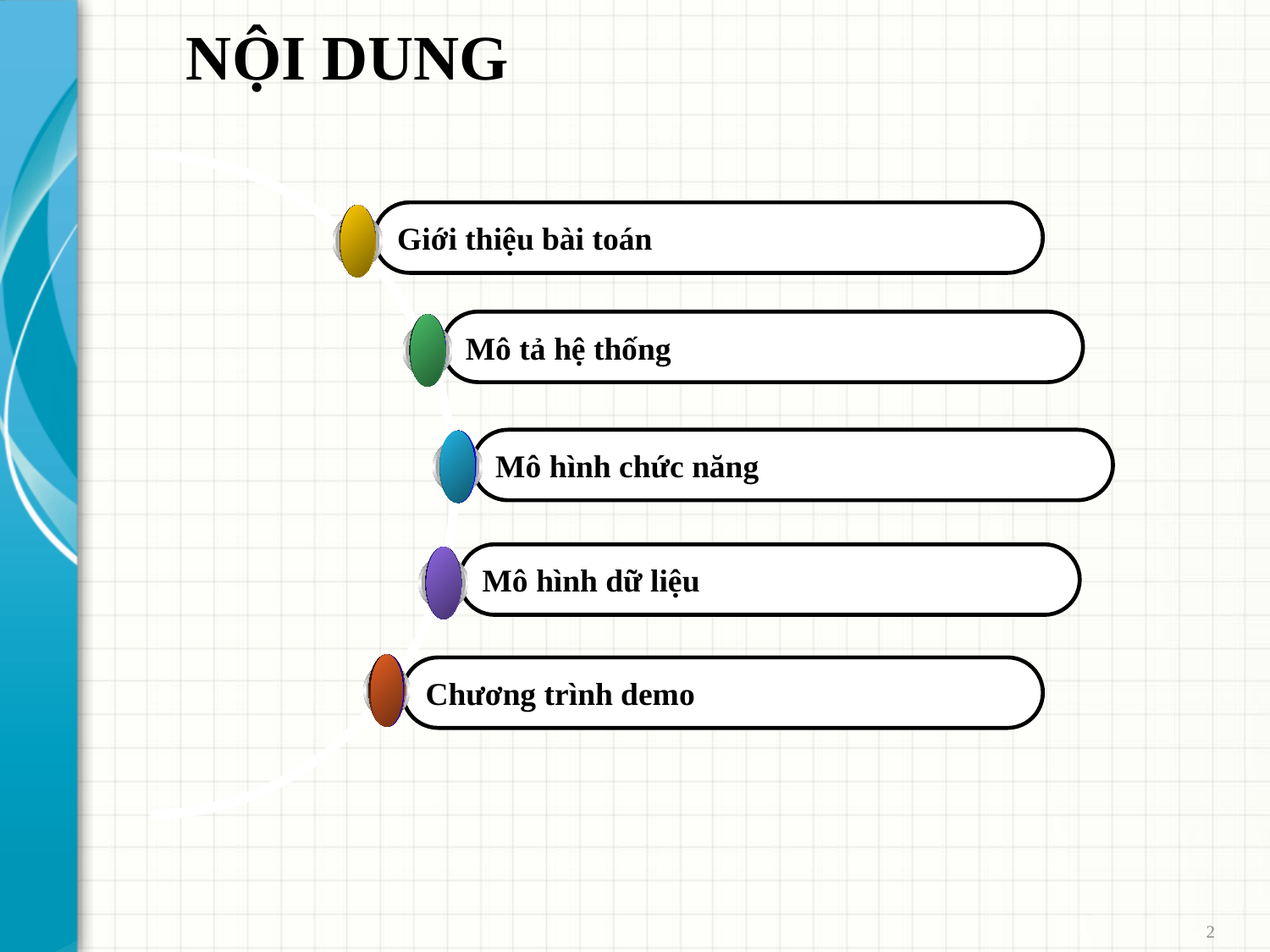

NỘI DUNG

Giới thiệu bài toán

Mô tả hệ thống

Mô hình chức năng

Mô hình dữ liệu

Chương trình demo
2